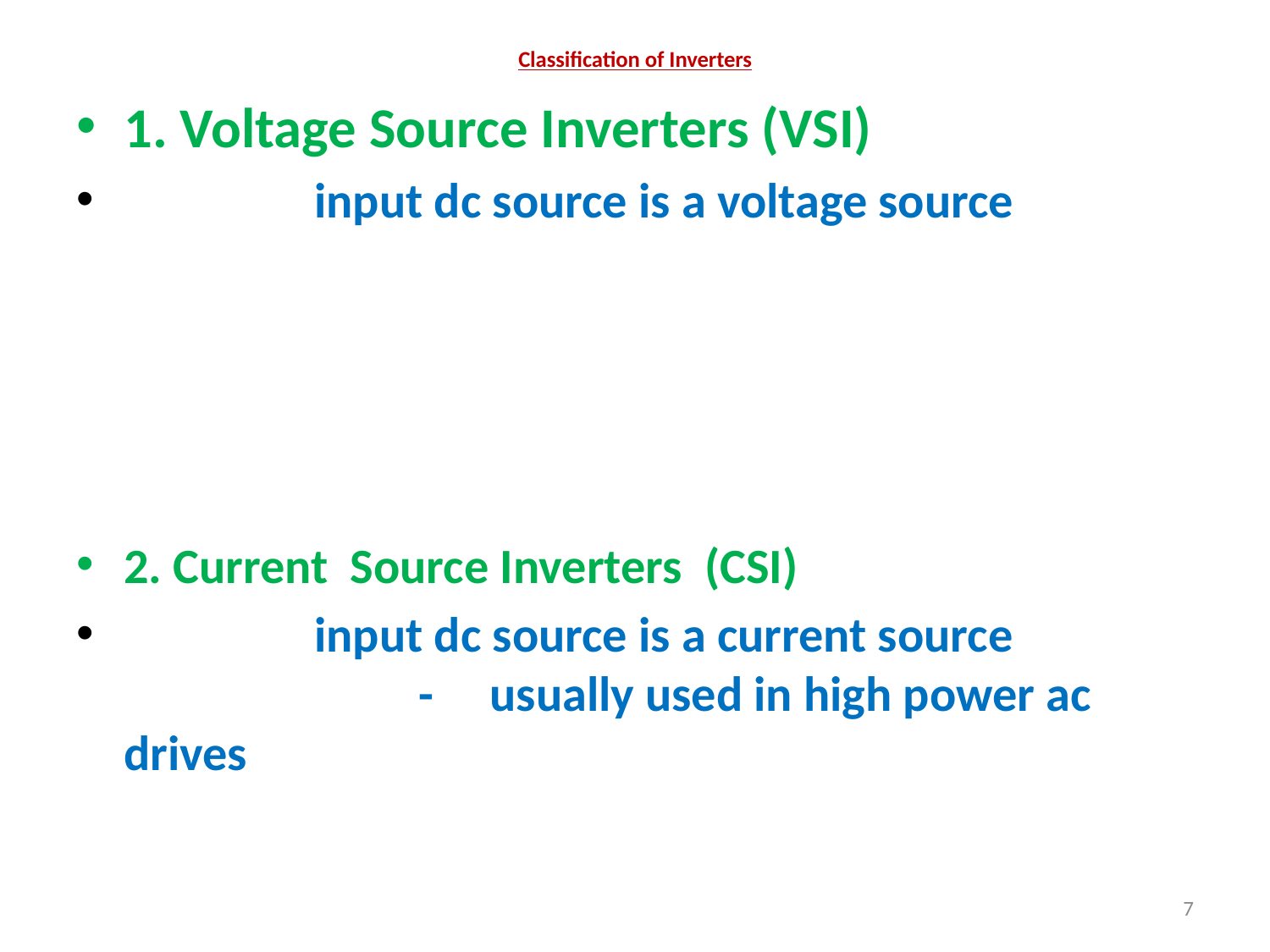

# Classification of Inverters
1. Voltage Source Inverters (VSI)
                 input dc source is a voltage source

2. Current  Source Inverters  (CSI)
                 input dc source is a current source                          	               -     usually used in high power ac drives

7